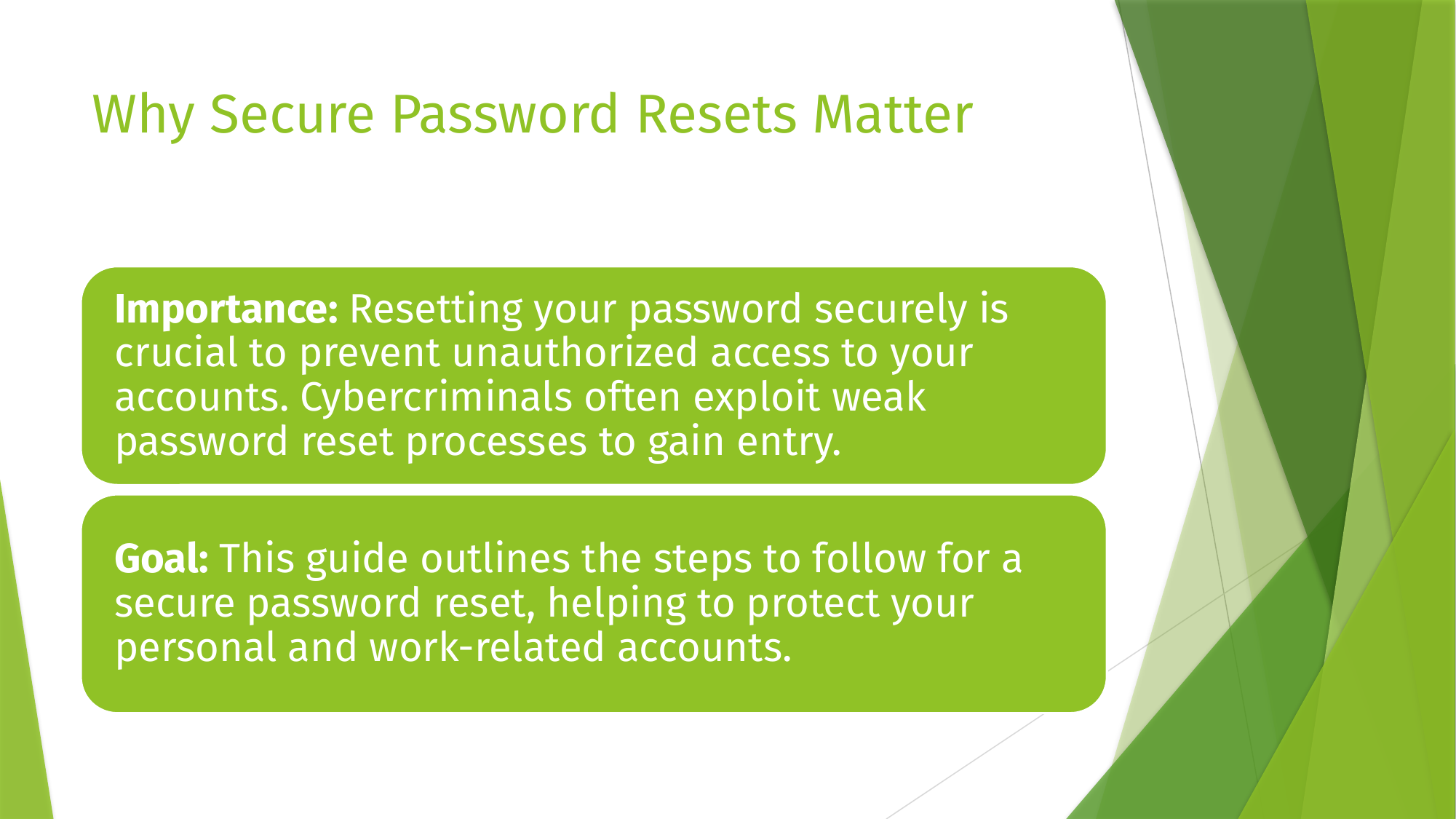

# Why Secure Password Resets Matter
Importance: Resetting your password securely is crucial to prevent unauthorized access to your accounts. Cybercriminals often exploit weak password reset processes to gain entry.
Goal: This guide outlines the steps to follow for a secure password reset, helping to protect your personal and work-related accounts.